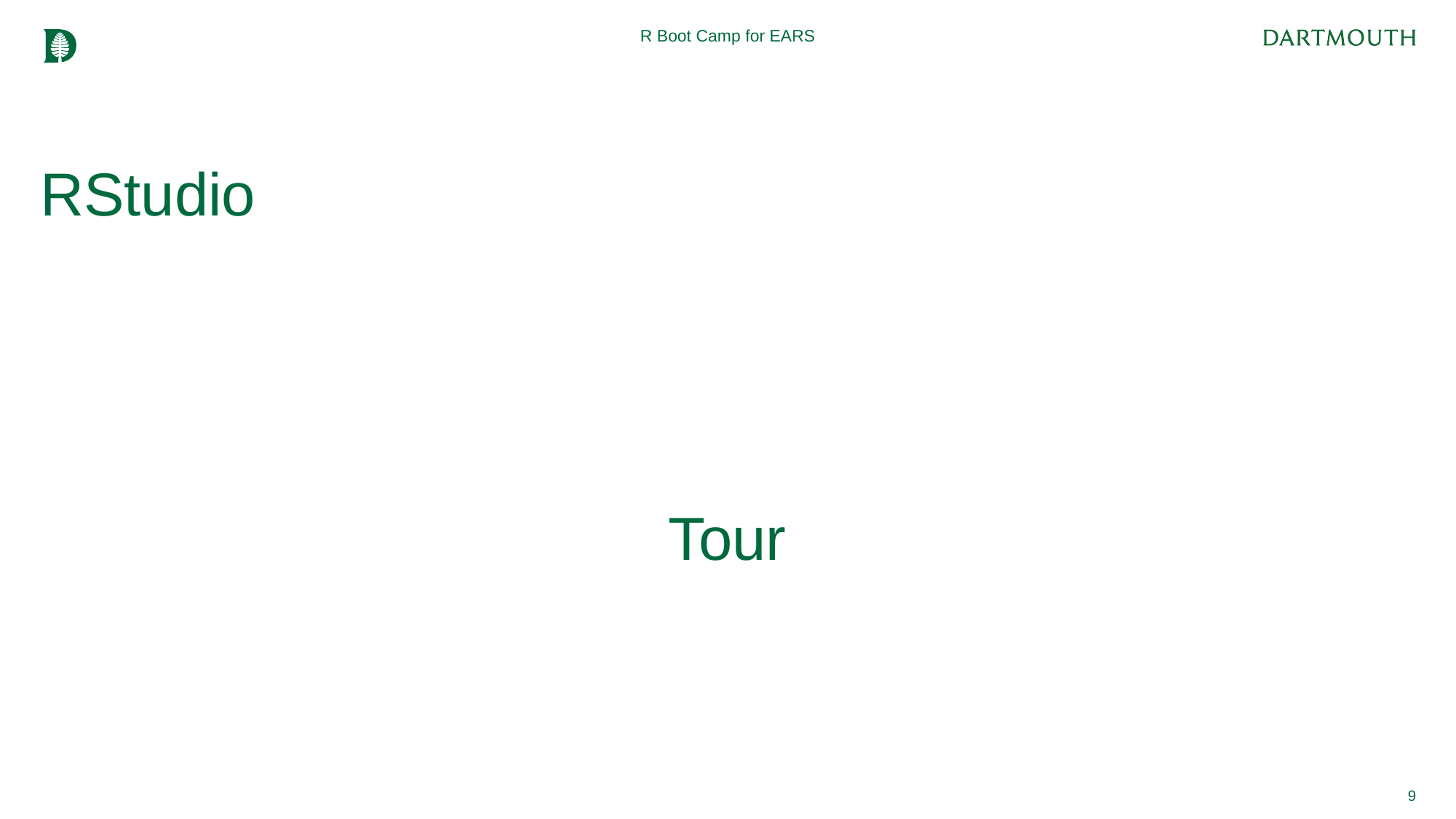

R Boot Camp for EARS
# RStudio
Tour
9